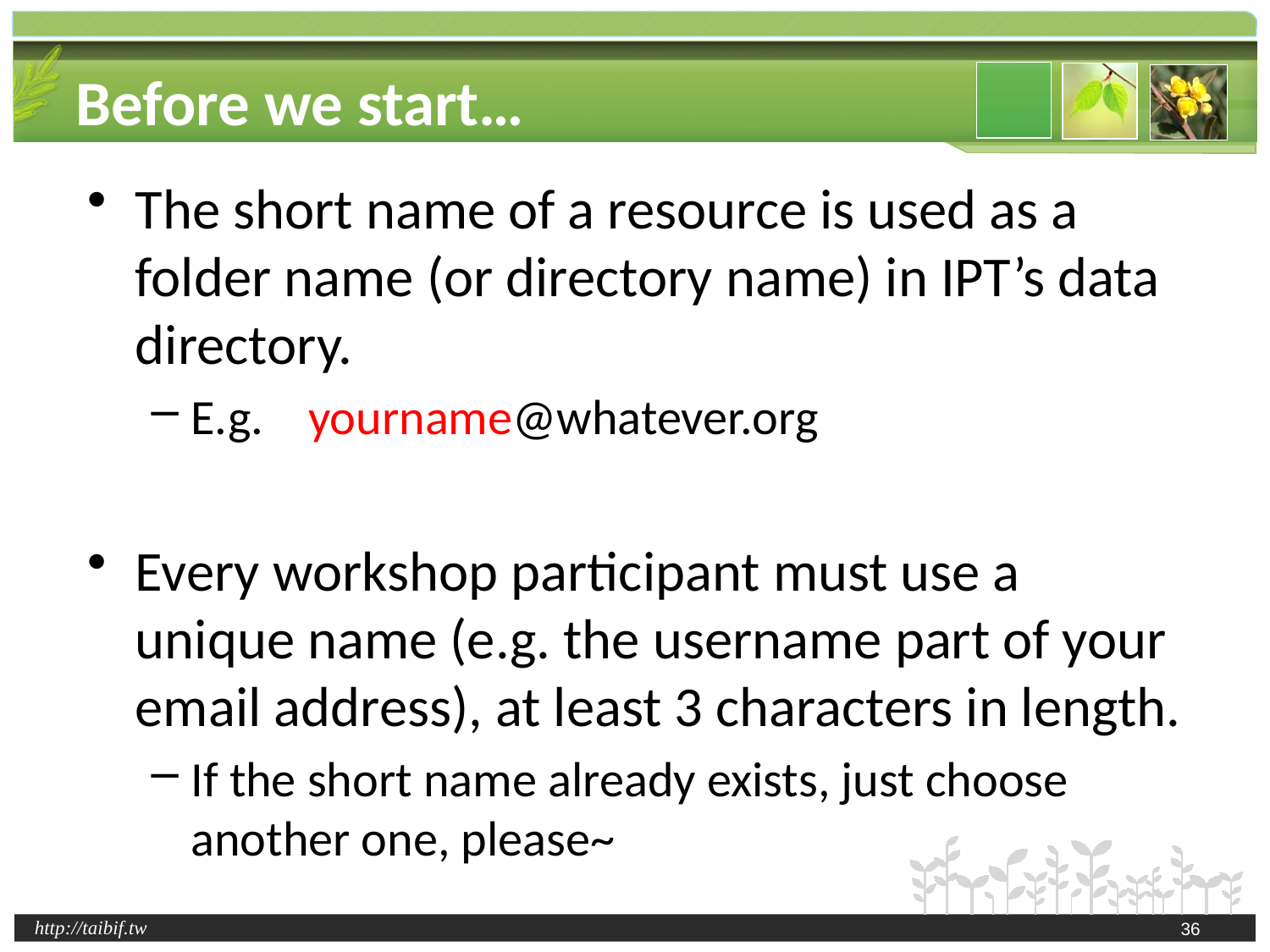

# Before we start…
The short name of a resource is used as a folder name (or directory name) in IPT’s data directory.
E.g.    yourname@whatever.org

Every workshop participant must use a unique name (e.g. the username part of your email address), at least 3 characters in length.
If the short name already exists, just choose another one, please~
36